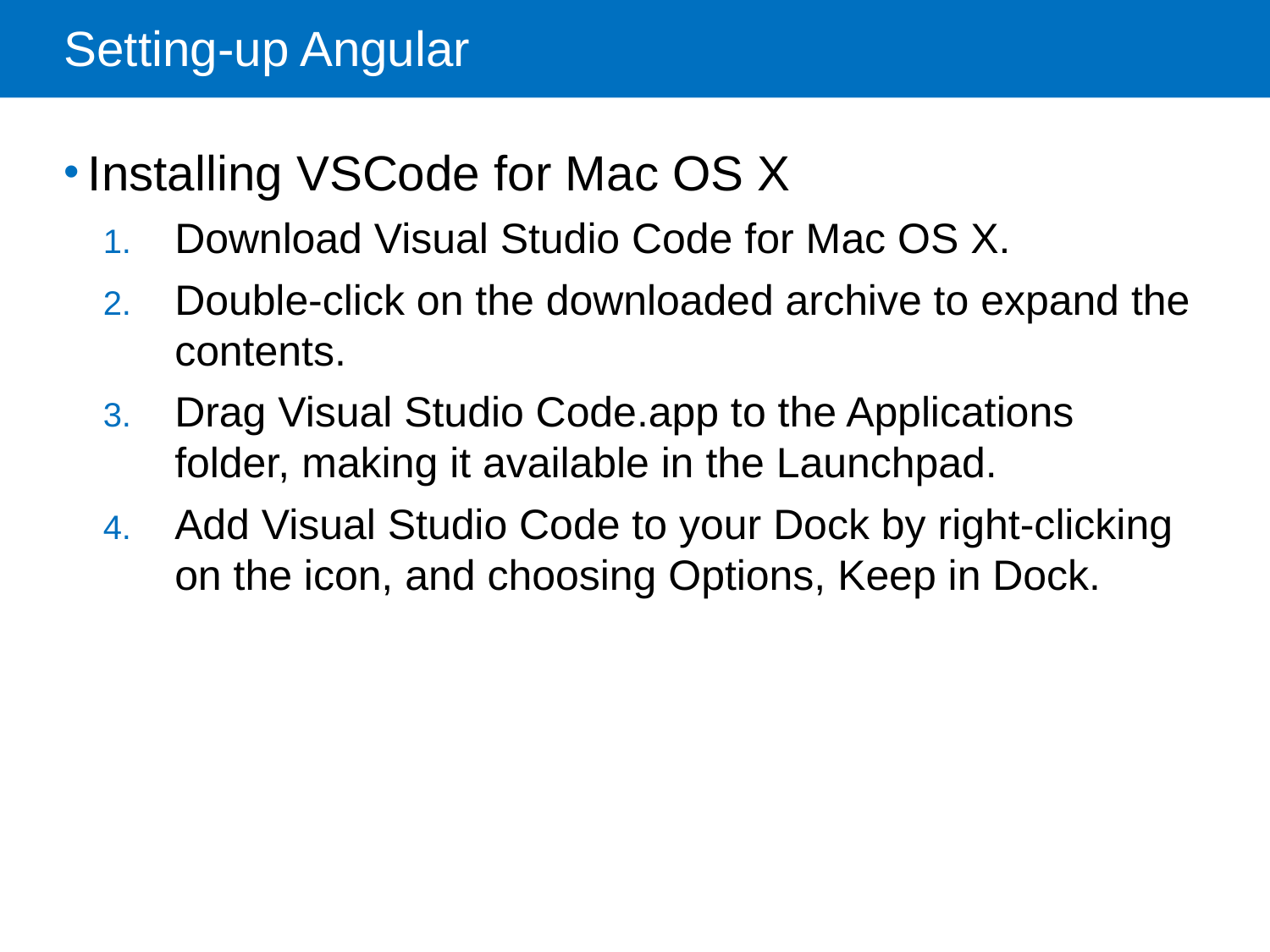

# Setting-up Angular
Installing VSCode for Mac OS X
Download Visual Studio Code for Mac OS X.
Double-click on the downloaded archive to expand the contents.
Drag Visual Studio Code.app to the Applications folder, making it available in the Launchpad.
Add Visual Studio Code to your Dock by right-clicking on the icon, and choosing Options, Keep in Dock.